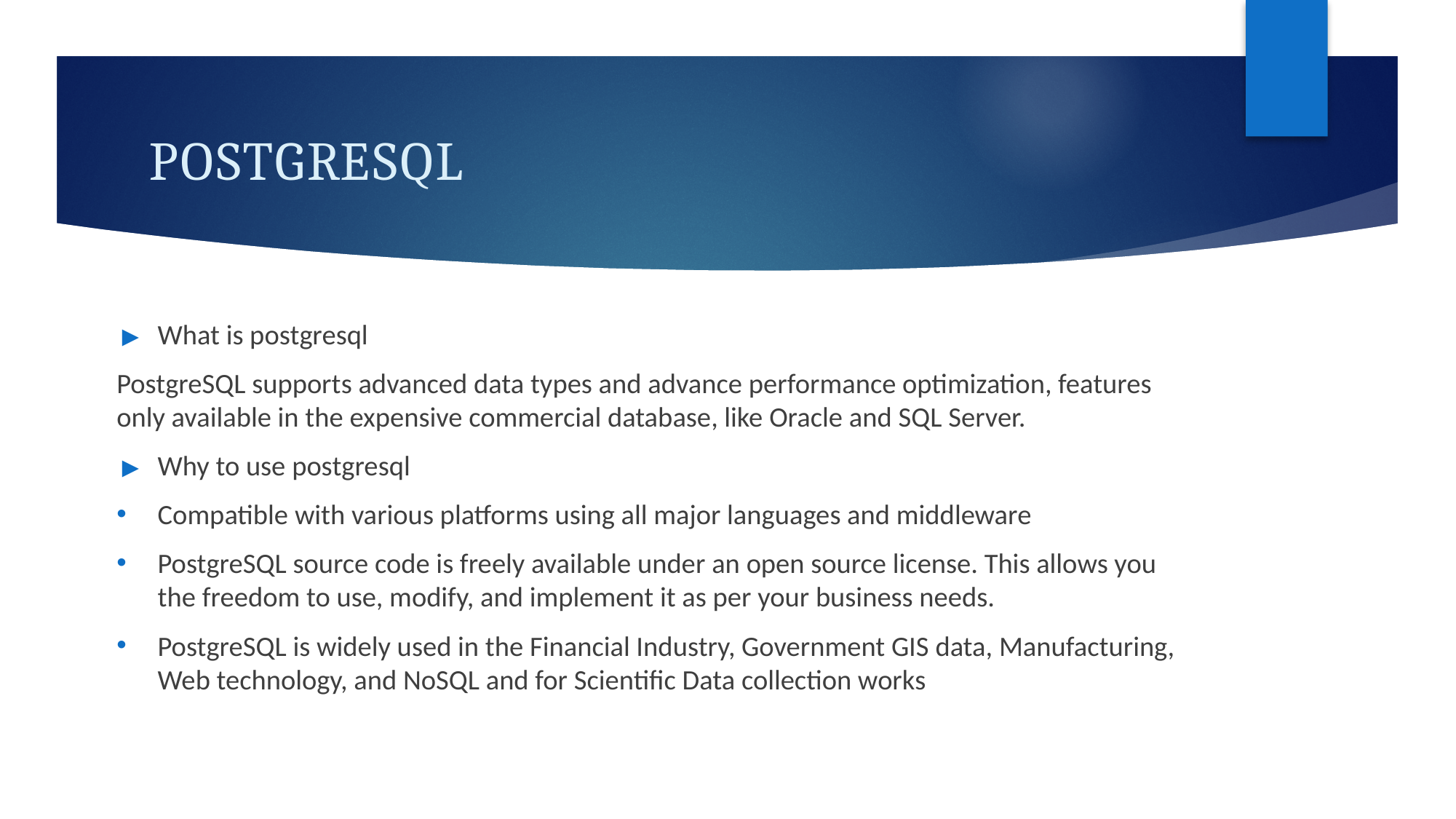

# POSTGRESQL
What is postgresql
PostgreSQL supports advanced data types and advance performance optimization, features only available in the expensive commercial database, like Oracle and SQL Server.
Why to use postgresql
Compatible with various platforms using all major languages and middleware
PostgreSQL source code is freely available under an open source license. This allows you the freedom to use, modify, and implement it as per your business needs.
PostgreSQL is widely used in the Financial Industry, Government GIS data, Manufacturing, Web technology, and NoSQL and for Scientific Data collection works